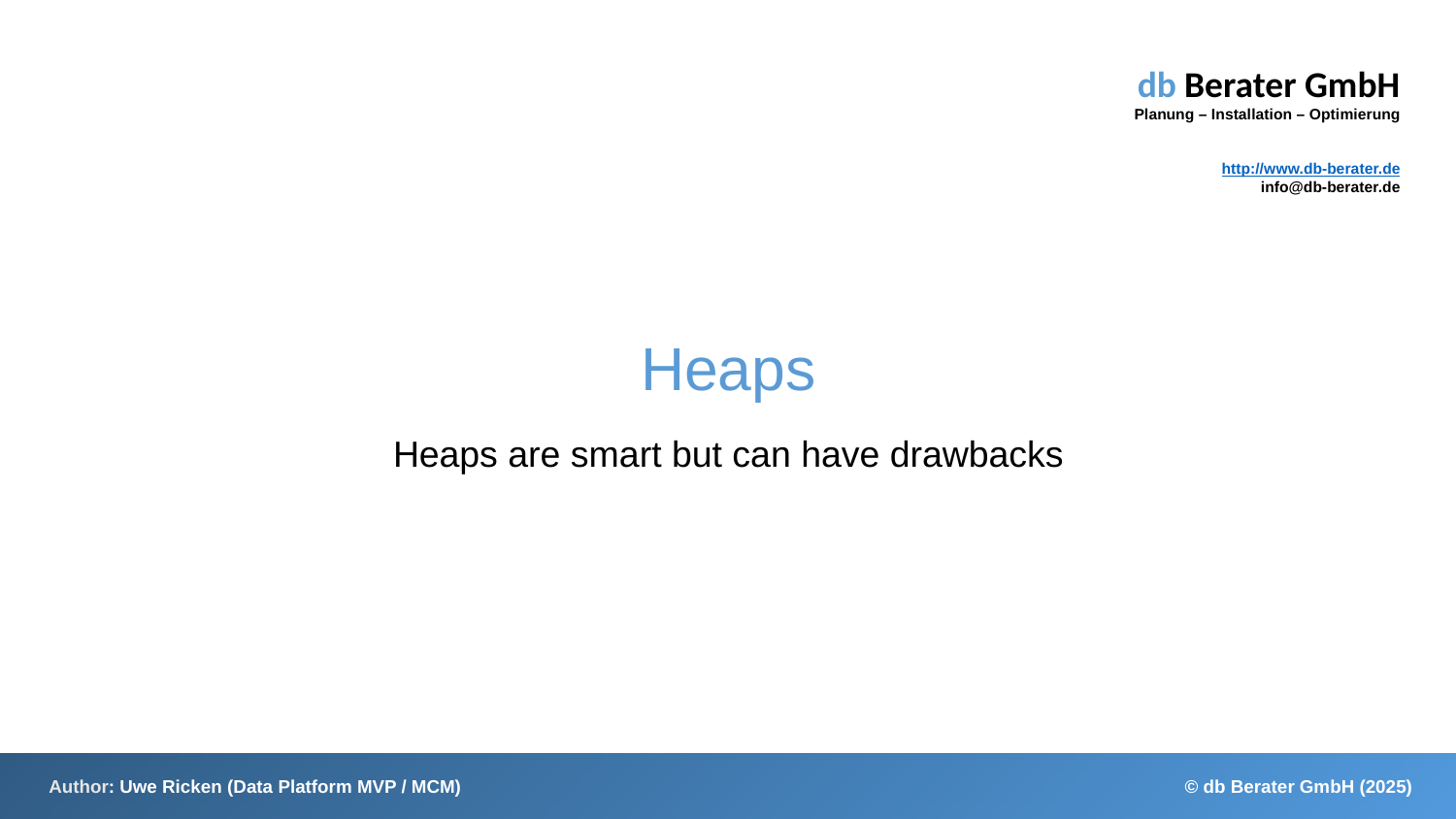

# Heaps
Heaps are smart but can have drawbacks